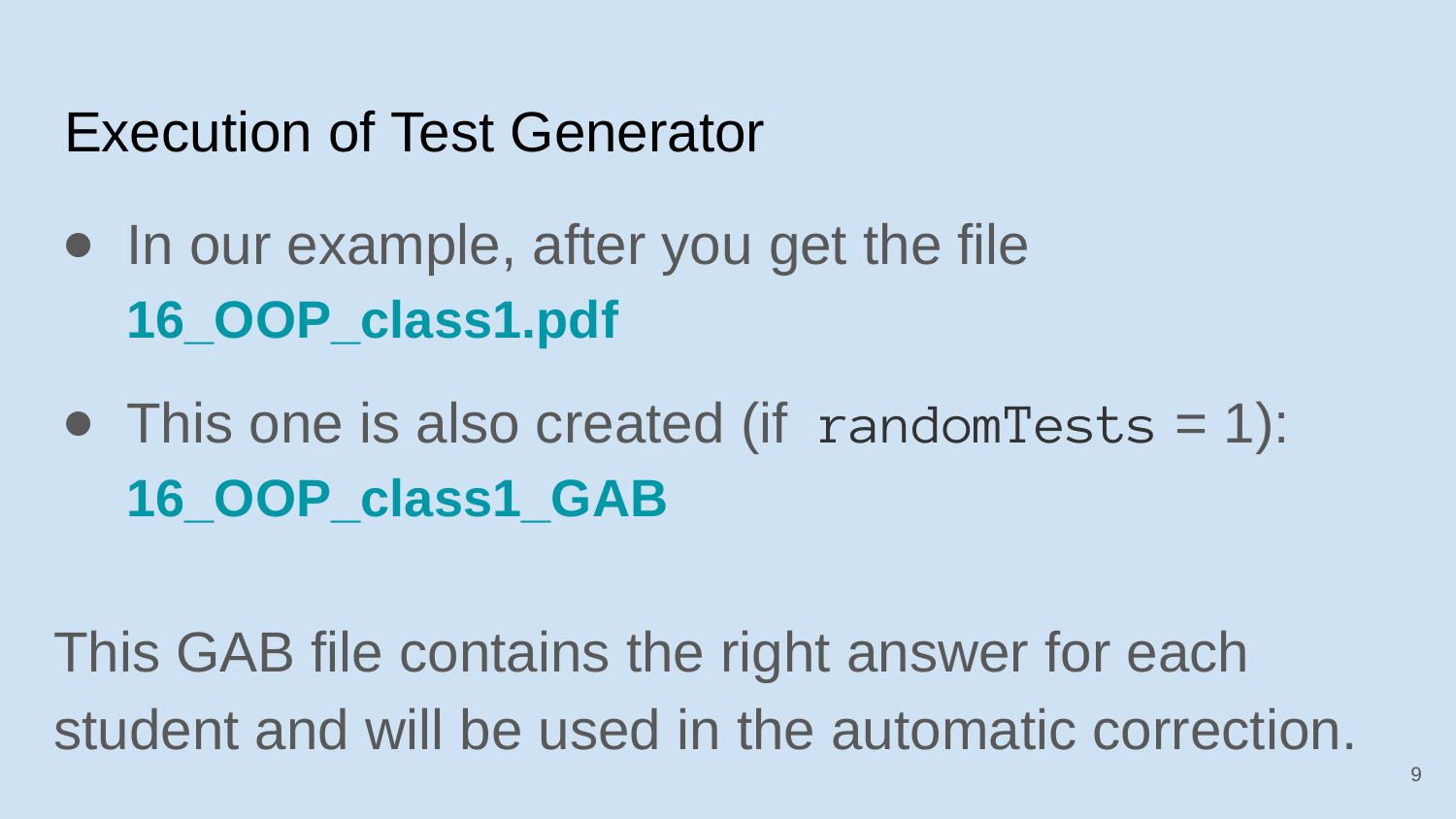

# Execution of Test Generator
In our example, after you get the file 16_OOP_class1.pdf

This one is also created (if  randomTests = 1):
16_OOP_class1_GAB

This GAB file contains the right answer for each student and will be used in the automatic correction.
9